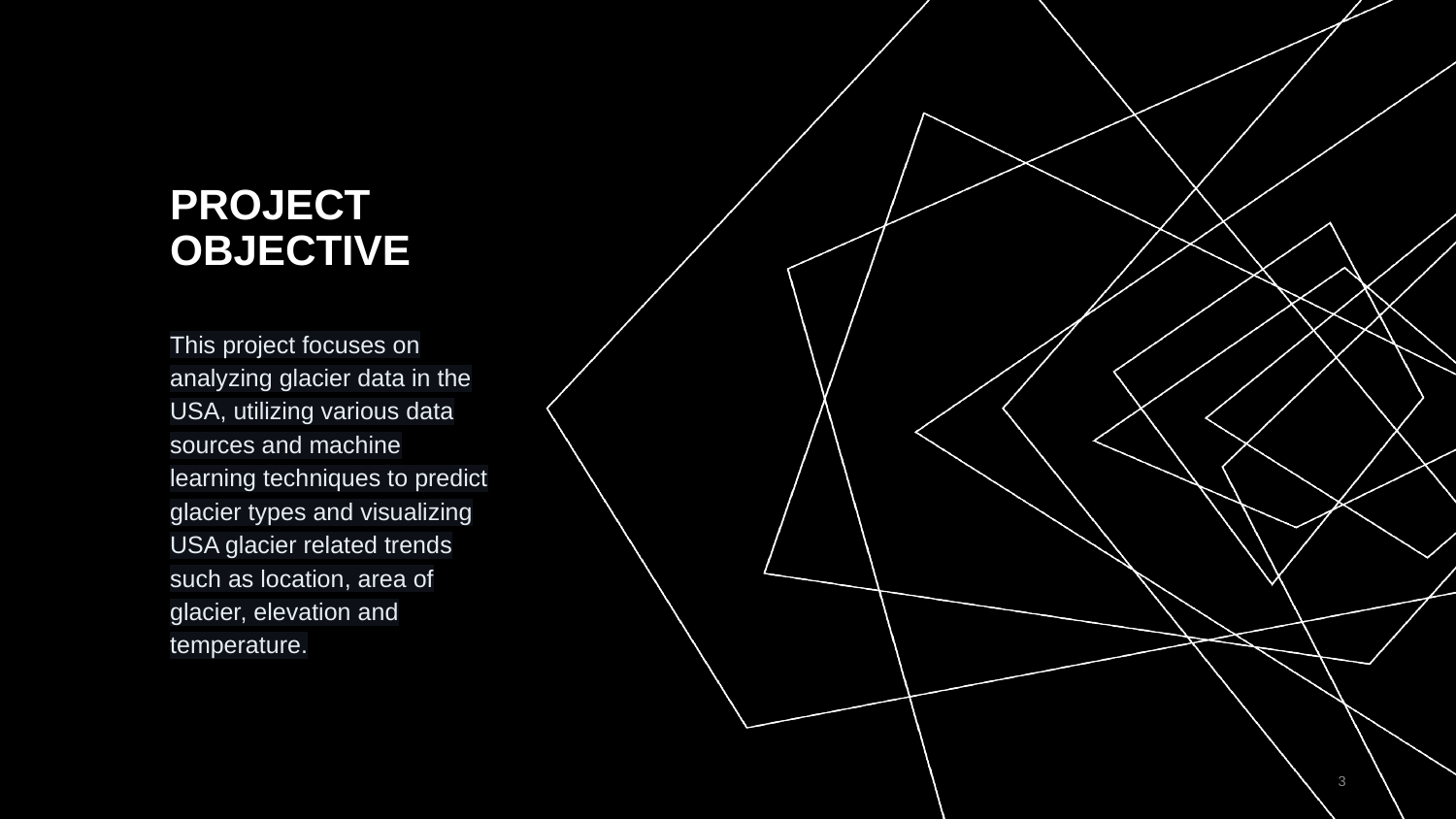

# PROJECT OBJECTIVE
This project focuses on analyzing glacier data in the USA, utilizing various data sources and machine learning techniques to predict glacier types and visualizing USA glacier related trends such as location, area of glacier, elevation and temperature.

3